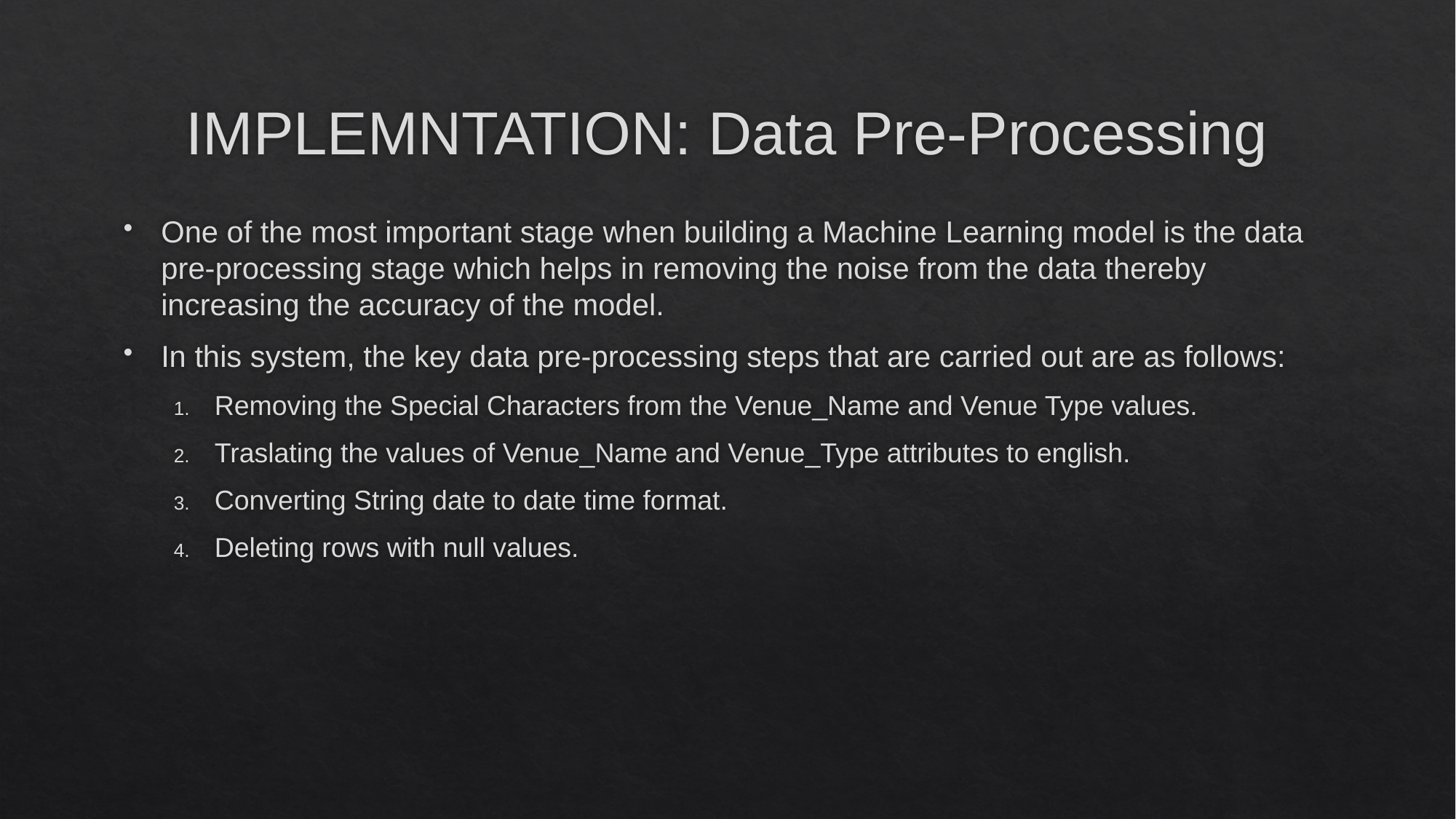

# IMPLEMNTATION: Data Pre-Processing
One of the most important stage when building a Machine Learning model is the data pre-processing stage which helps in removing the noise from the data thereby increasing the accuracy of the model.
In this system, the key data pre-processing steps that are carried out are as follows:
Removing the Special Characters from the Venue_Name and Venue Type values.
Traslating the values of Venue_Name and Venue_Type attributes to english.
Converting String date to date time format.
Deleting rows with null values.